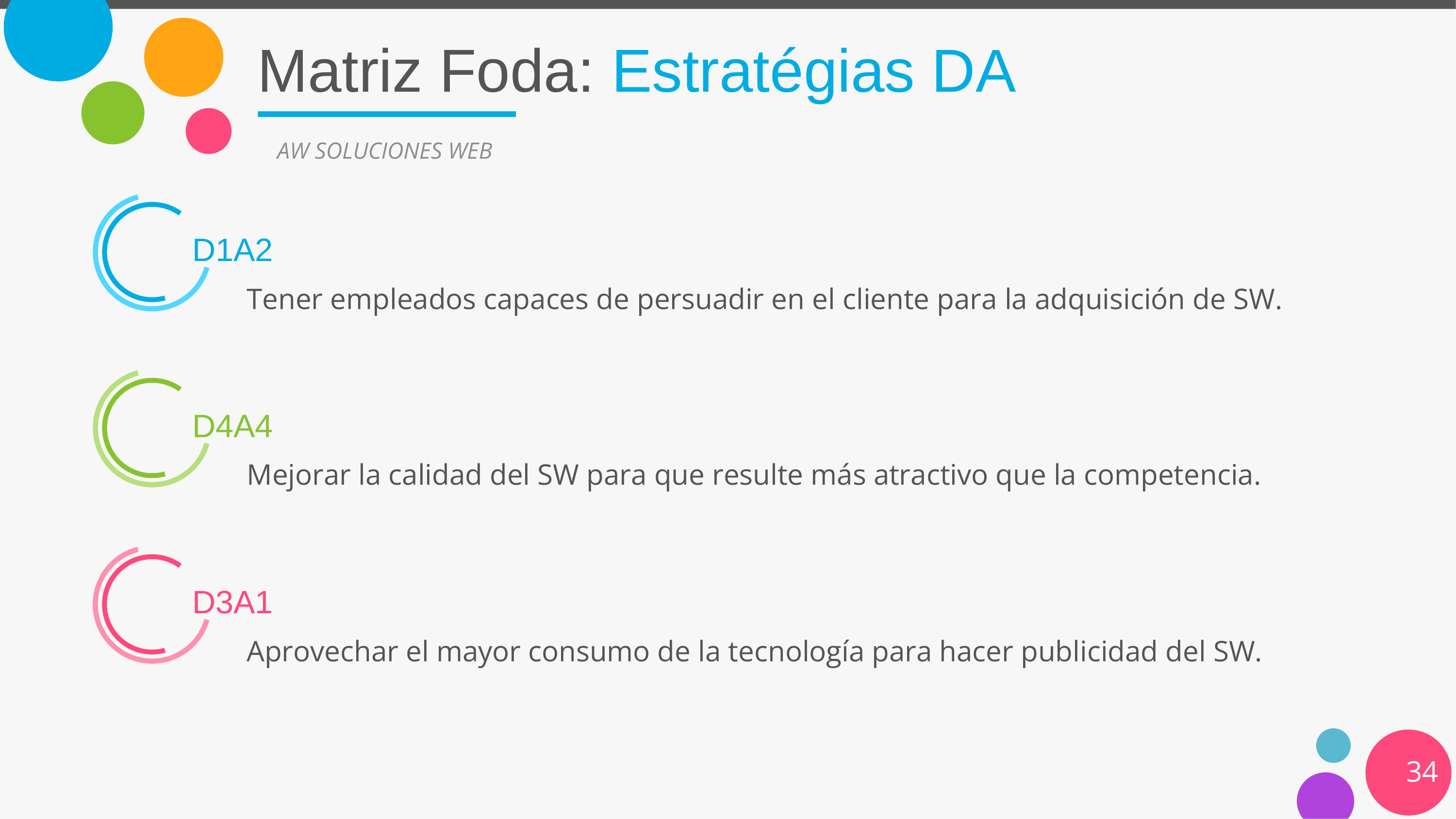

# Matriz Foda: Estratégias DA
AW SOLUCIONES WEB
D1A2
Tener empleados capaces de persuadir en el cliente para la adquisición de SW.
D4A4
Mejorar la calidad del SW para que resulte más atractivo que la competencia.
D3A1
Aprovechar el mayor consumo de la tecnología para hacer publicidad del SW.
34